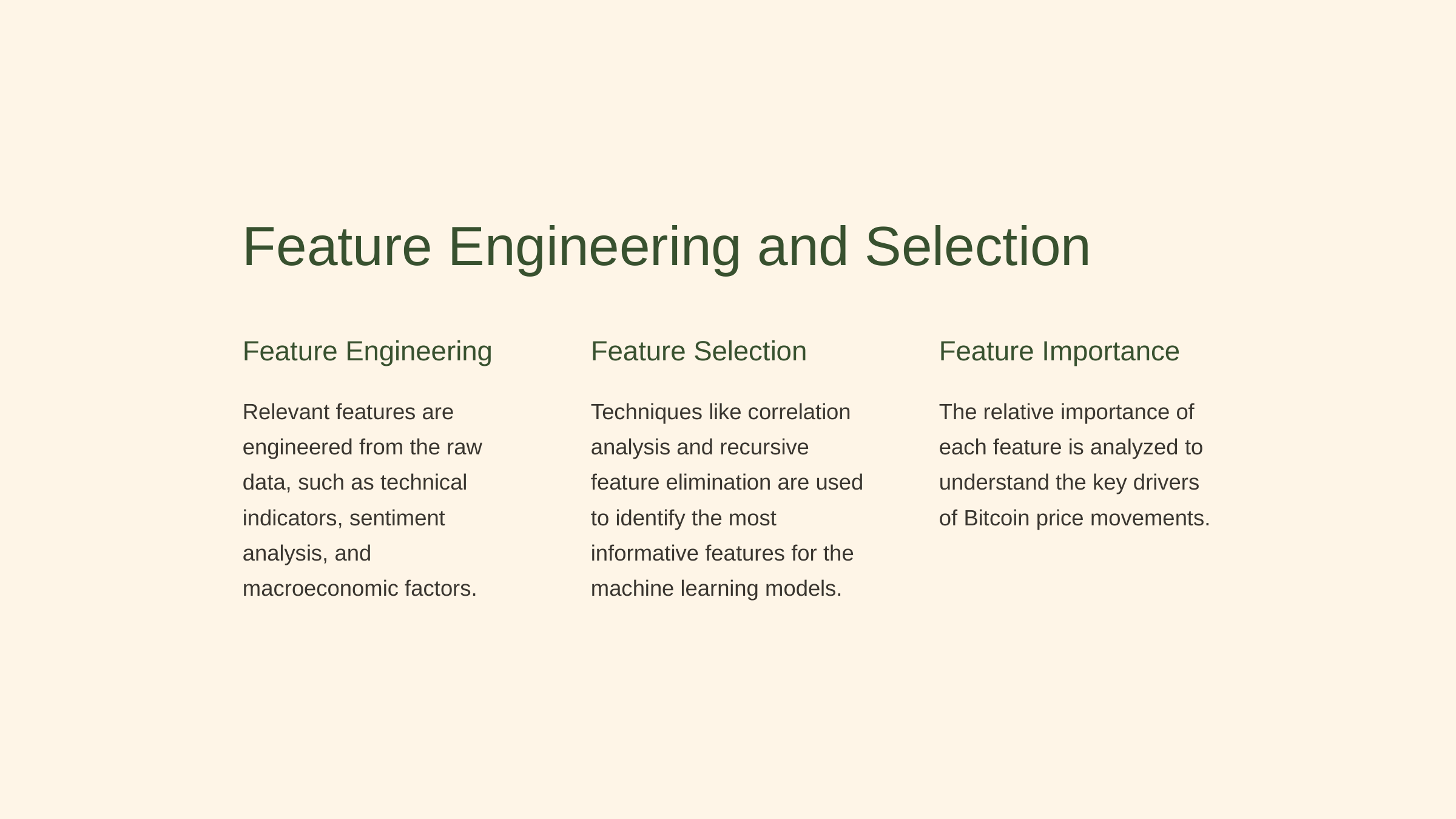

Feature Engineering and Selection
Feature Engineering
Feature Selection
Feature Importance
Relevant features are engineered from the raw data, such as technical indicators, sentiment analysis, and macroeconomic factors.
Techniques like correlation analysis and recursive feature elimination are used to identify the most informative features for the machine learning models.
The relative importance of each feature is analyzed to understand the key drivers of Bitcoin price movements.